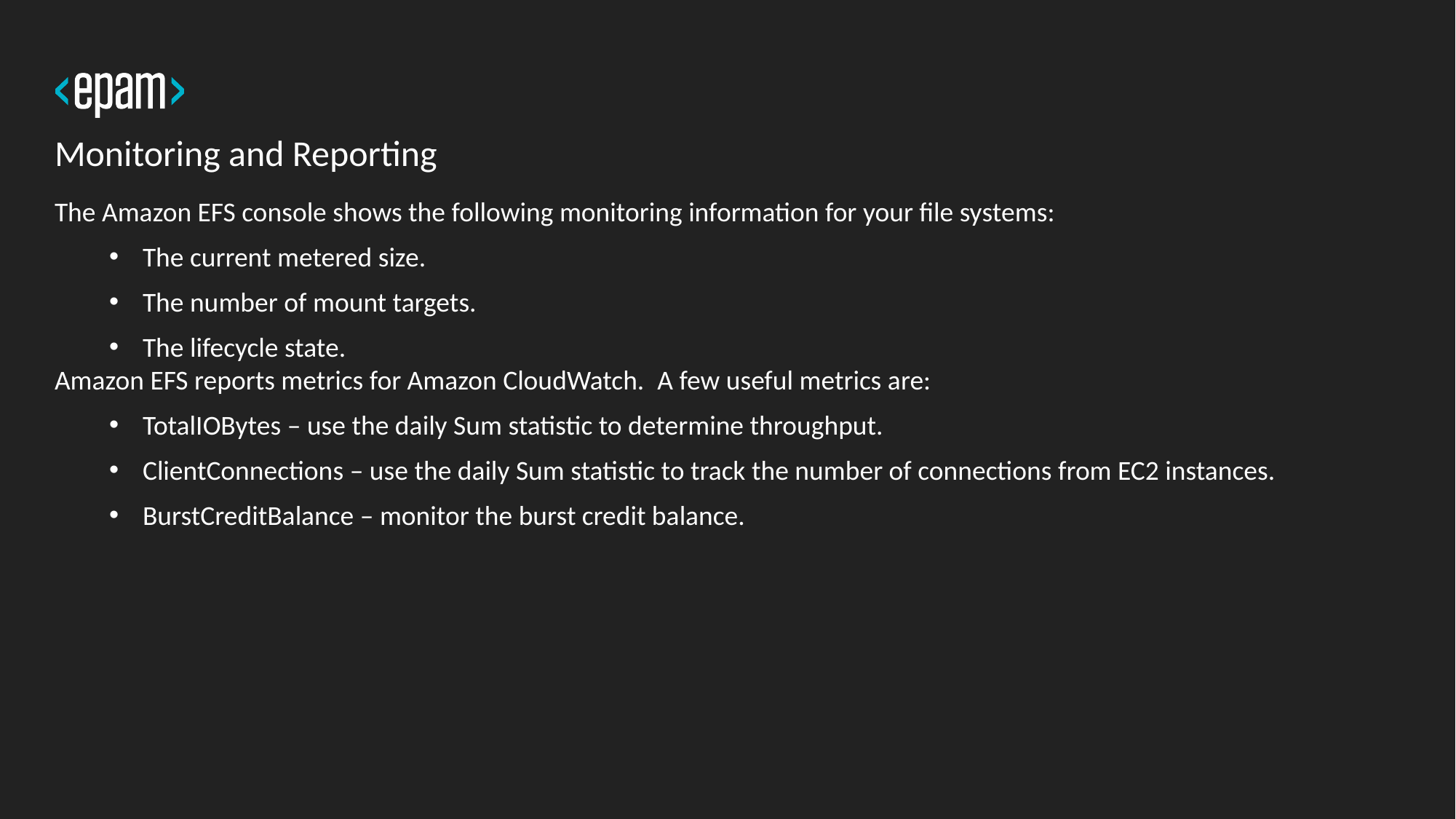

# Monitoring and Reporting
The Amazon EFS console shows the following monitoring information for your file systems:
 The current metered size.
 The number of mount targets.
 The lifecycle state.
Amazon EFS reports metrics for Amazon CloudWatch.  A few useful metrics are:
 TotalIOBytes – use the daily Sum statistic to determine throughput.
 ClientConnections – use the daily Sum statistic to track the number of connections from EC2 instances.
 BurstCreditBalance – monitor the burst credit balance.